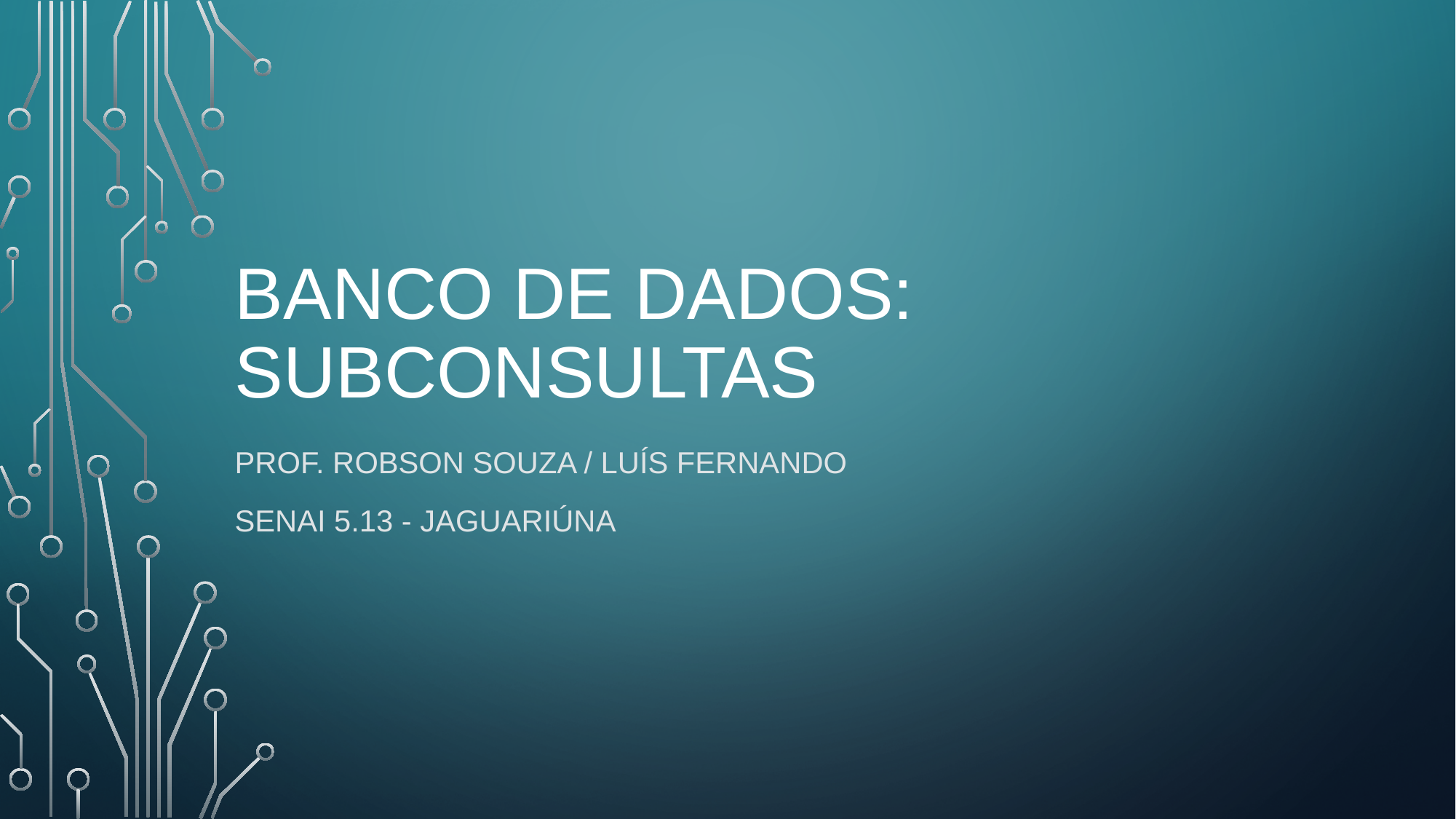

# Banco de Dados: Subconsultas
PROF. Robson Souza / Luís Fernando
Senai 5.13 - Jaguariúna